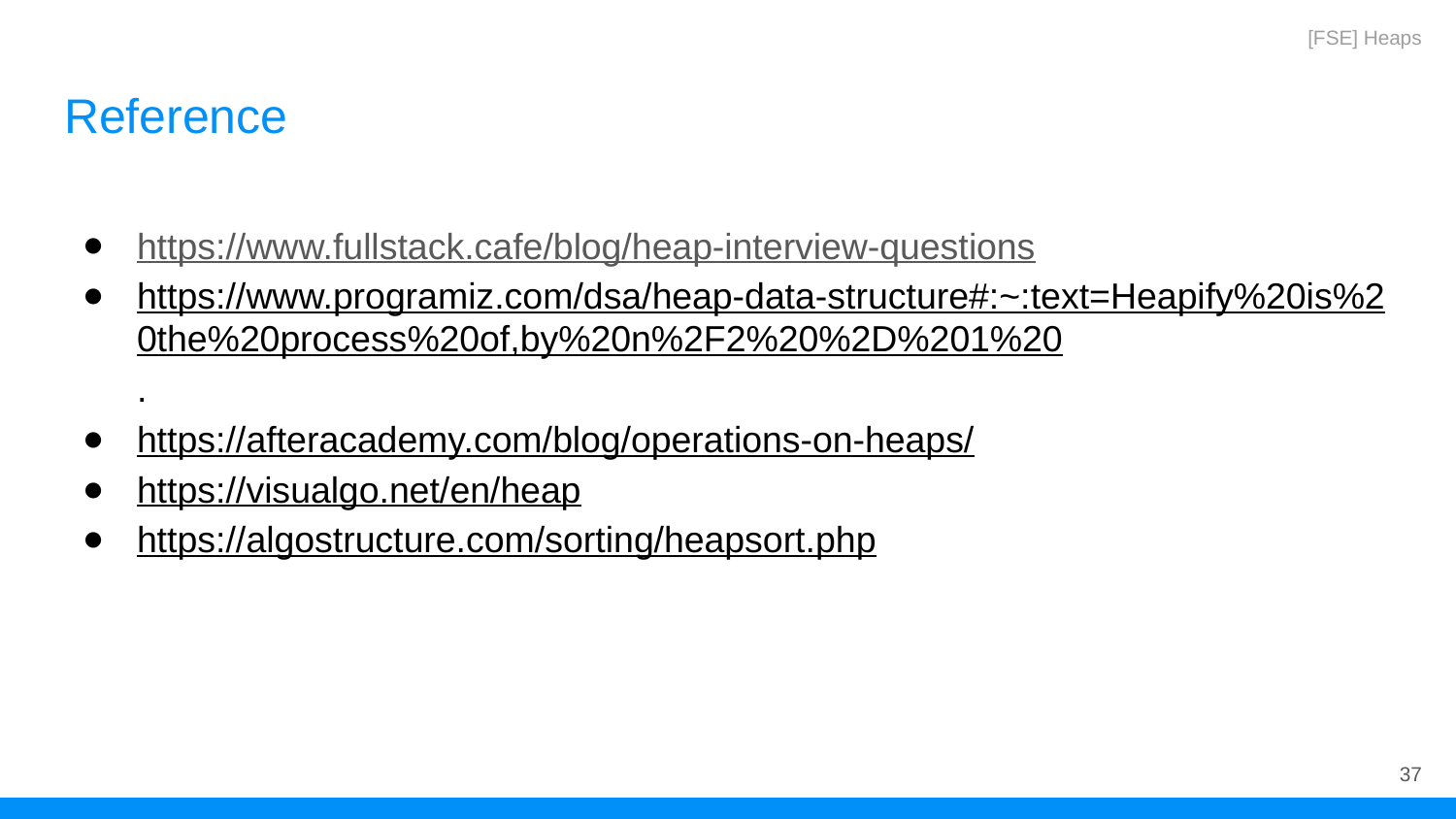

[FSE] Heaps

# Reference
https://www.fullstack.cafe/blog/heap-interview-questions
https://www.programiz.com/dsa/heap-data-structure#:~:text=Heapify%20is%20the%20process%20of,by%20n%2F2%20%2D%201%20.
https://afteracademy.com/blog/operations-on-heaps/
https://visualgo.net/en/heap
https://algostructure.com/sorting/heapsort.php
37